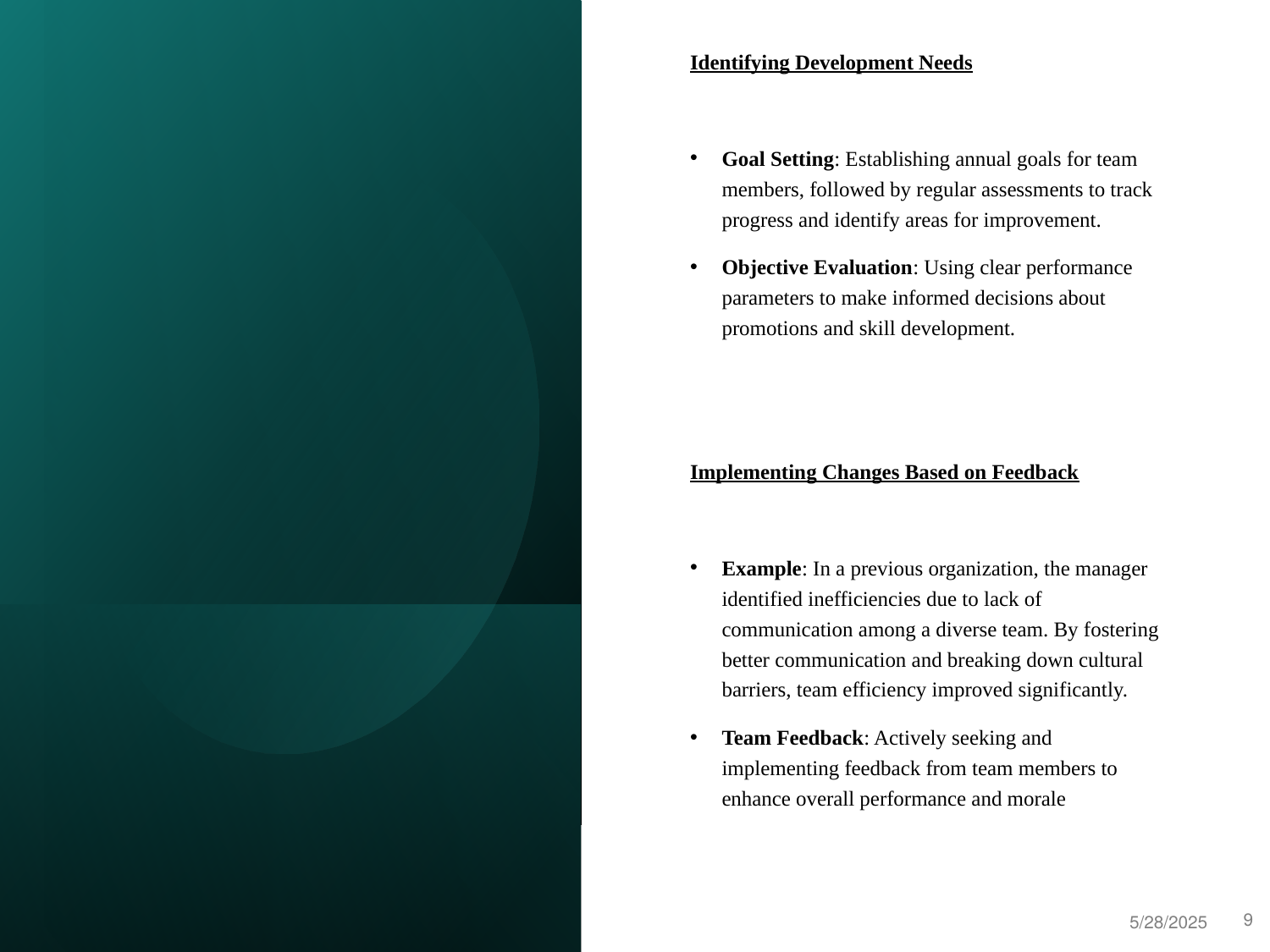

#
Identifying Development Needs

Goal Setting: Establishing annual goals for team members, followed by regular assessments to track progress and identify areas for improvement.
Objective Evaluation: Using clear performance parameters to make informed decisions about promotions and skill development.

Implementing Changes Based on Feedback

Example: In a previous organization, the manager identified inefficiencies due to lack of communication among a diverse team. By fostering better communication and breaking down cultural barriers, team efficiency improved significantly.
Team Feedback: Actively seeking and implementing feedback from team members to enhance overall performance and morale

5/28/2025
9